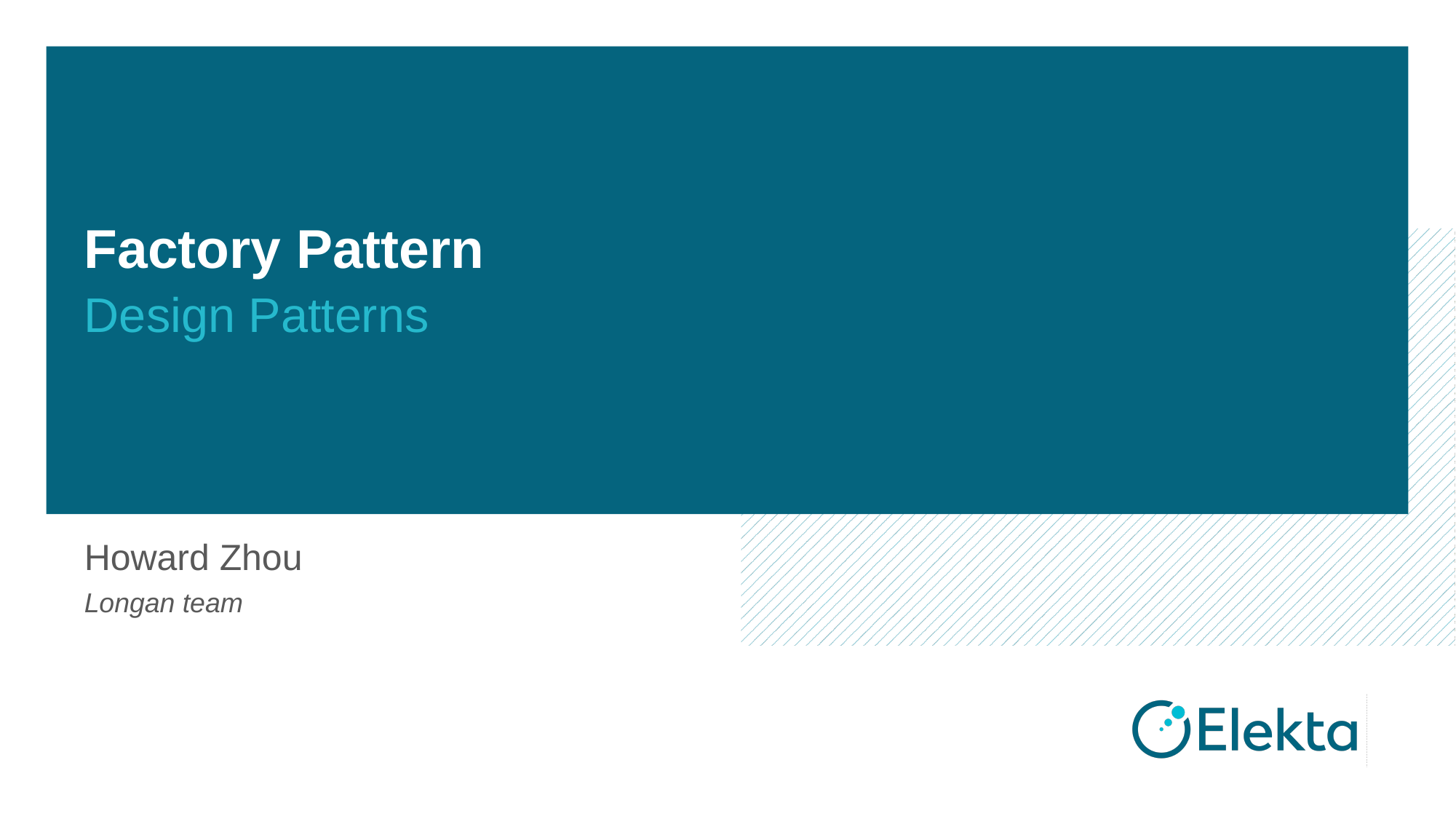

# Factory Pattern
Design Patterns
Howard Zhou
Longan team